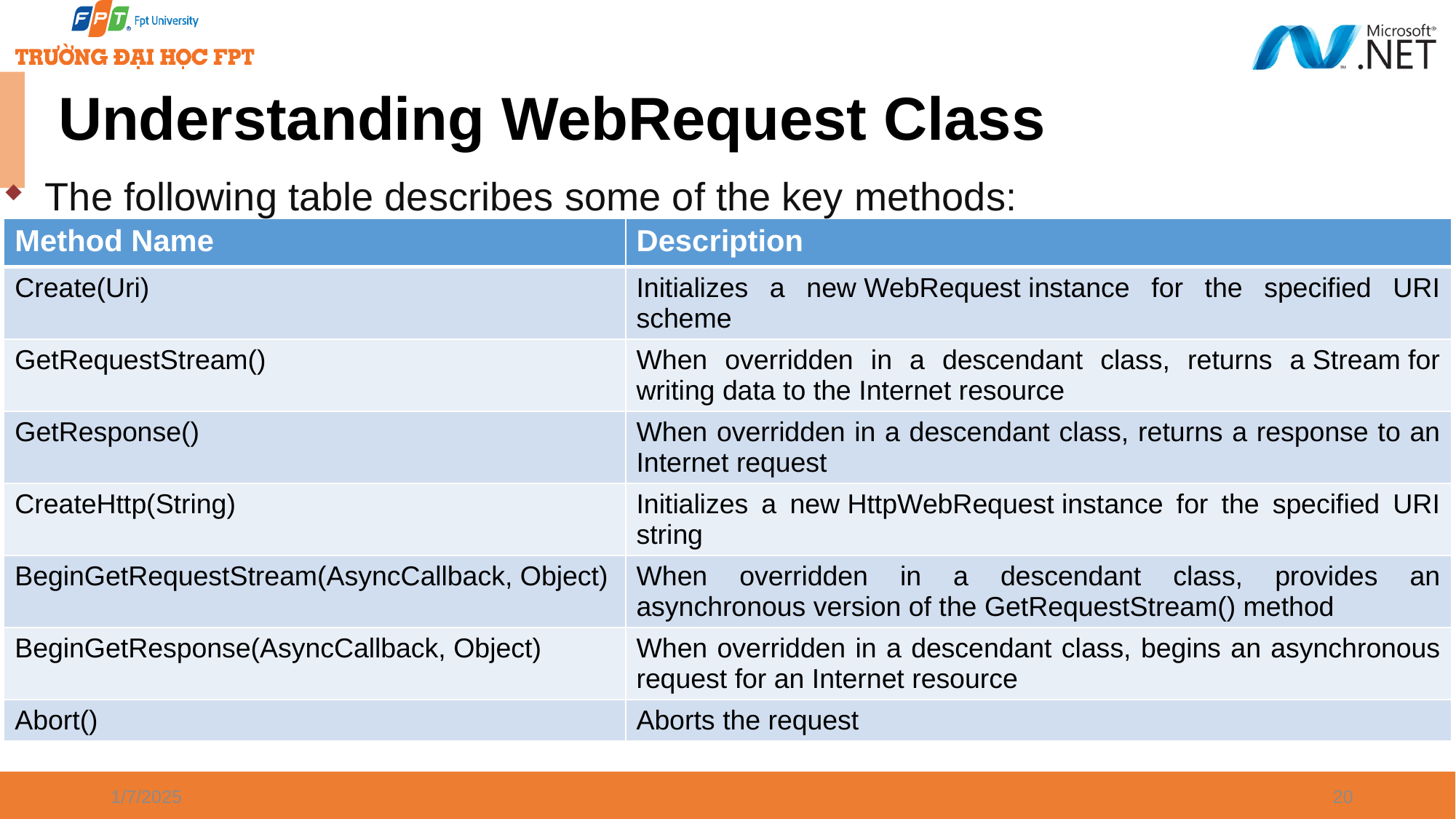

# Understanding WebRequest Class
The following table describes some of the key methods:
| Method Name | Description |
| --- | --- |
| Create(Uri) | Initializes a new WebRequest instance for the specified URI scheme |
| GetRequestStream() | When overridden in a descendant class, returns a Stream for writing data to the Internet resource |
| GetResponse() | When overridden in a descendant class, returns a response to an Internet request |
| CreateHttp(String) | Initializes a new HttpWebRequest instance for the specified URI string |
| BeginGetRequestStream(AsyncCallback, Object) | When overridden in a descendant class, provides an asynchronous version of the GetRequestStream() method |
| BeginGetResponse(AsyncCallback, Object) | When overridden in a descendant class, begins an asynchronous request for an Internet resource |
| Abort() | Aborts the request |
1/7/2025
20